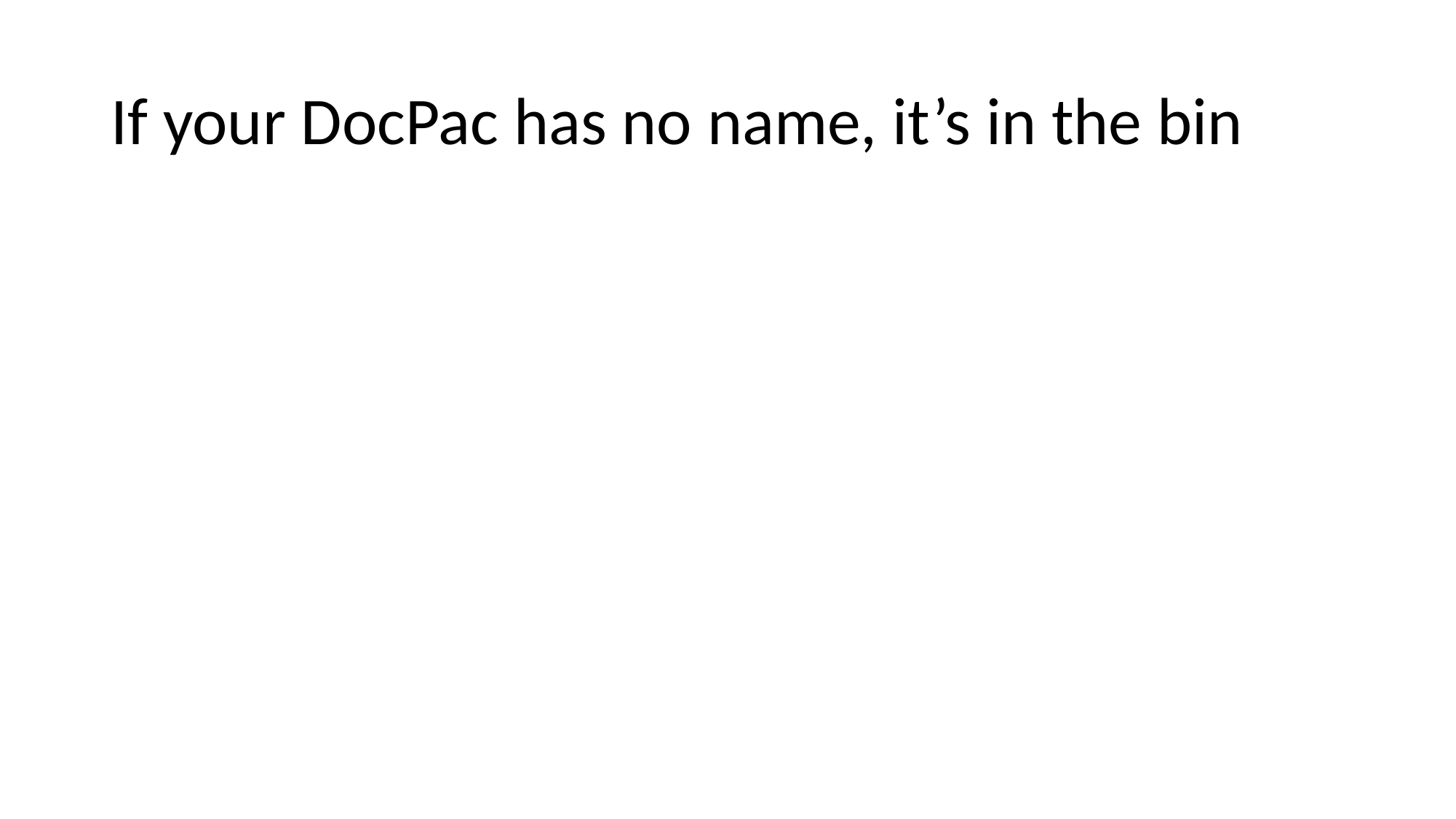

# If your DocPac has no name, it’s in the bin